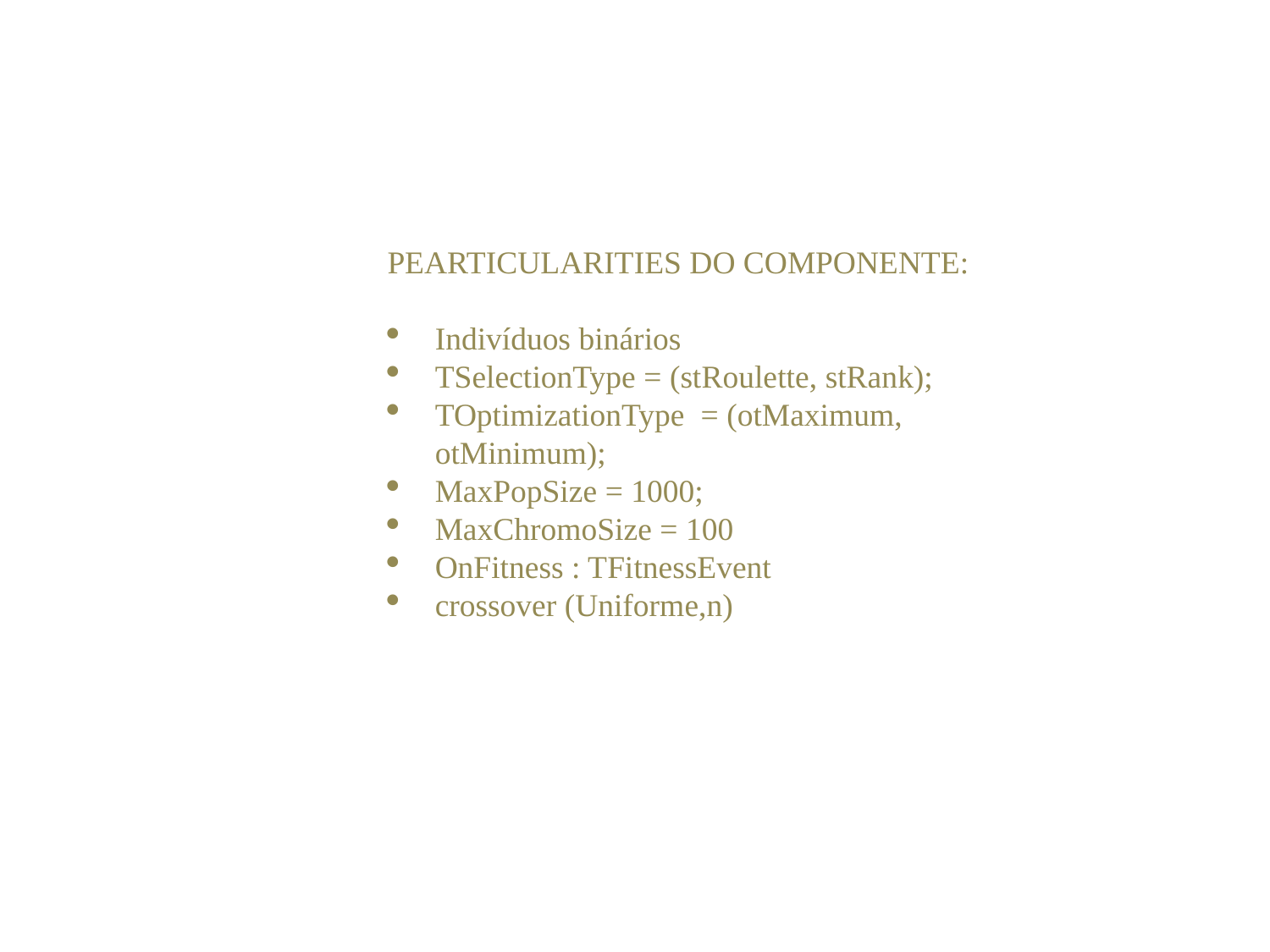

Pearticularities do componente:

Indivíduos binários
TSelectionType = (stRoulette, stRank);
TOptimizationType  = (otMaximum, otMinimum);
MaxPopSize = 1000;
MaxChromoSize = 100
OnFitness : TFitnessEvent
crossover (Uniforme,n)